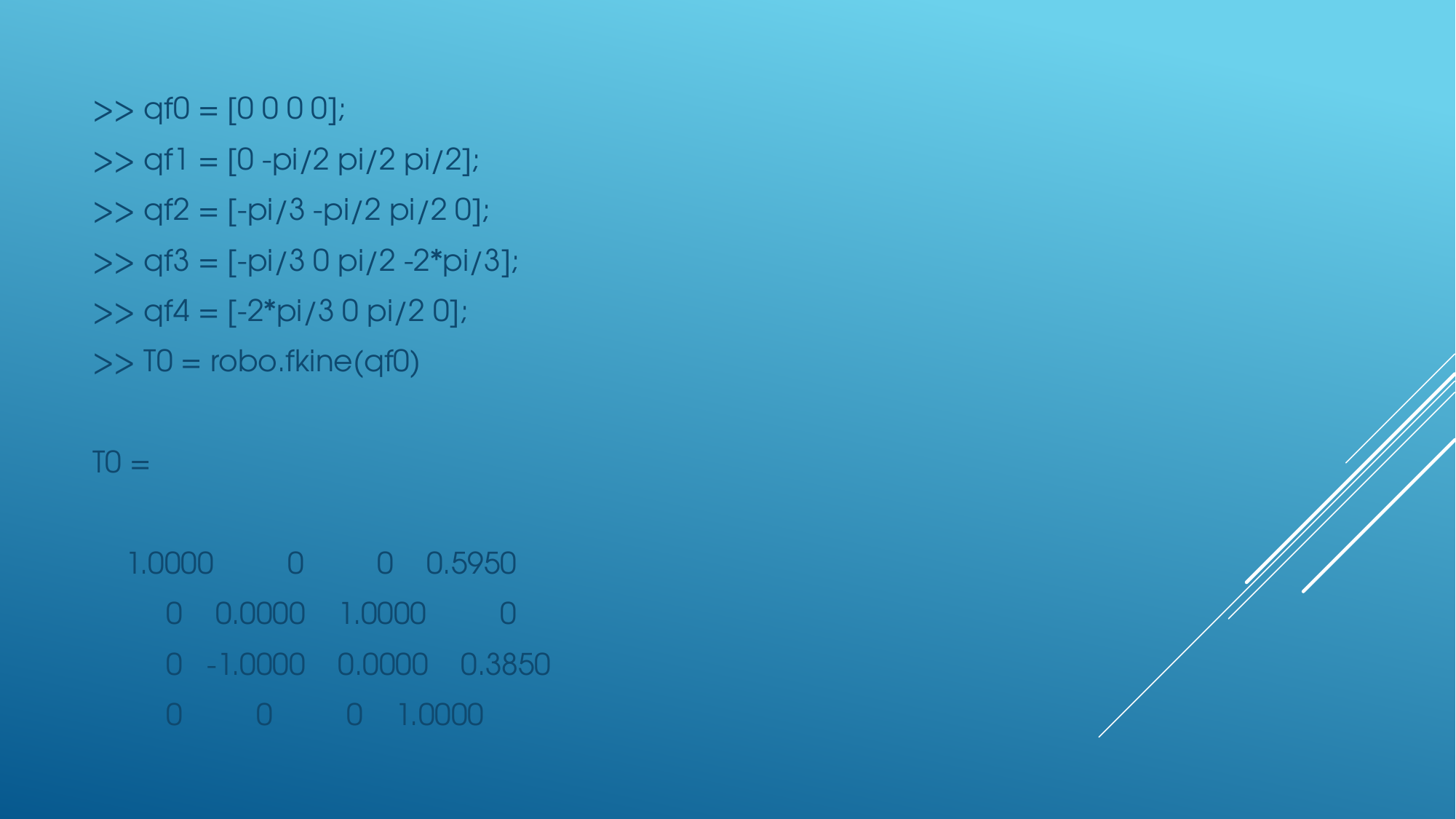

>> qf0 = [0 0 0 0];
>> qf1 = [0 -pi/2 pi/2 pi/2];
>> qf2 = [-pi/3 -pi/2 pi/2 0];
>> qf3 = [-pi/3 0 pi/2 -2*pi/3];
>> qf4 = [-2*pi/3 0 pi/2 0];
>> T0 = robo.fkine(qf0)

T0 =

    1.0000         0         0    0.5950
         0    0.0000    1.0000         0
         0   -1.0000    0.0000    0.3850
         0         0         0    1.0000